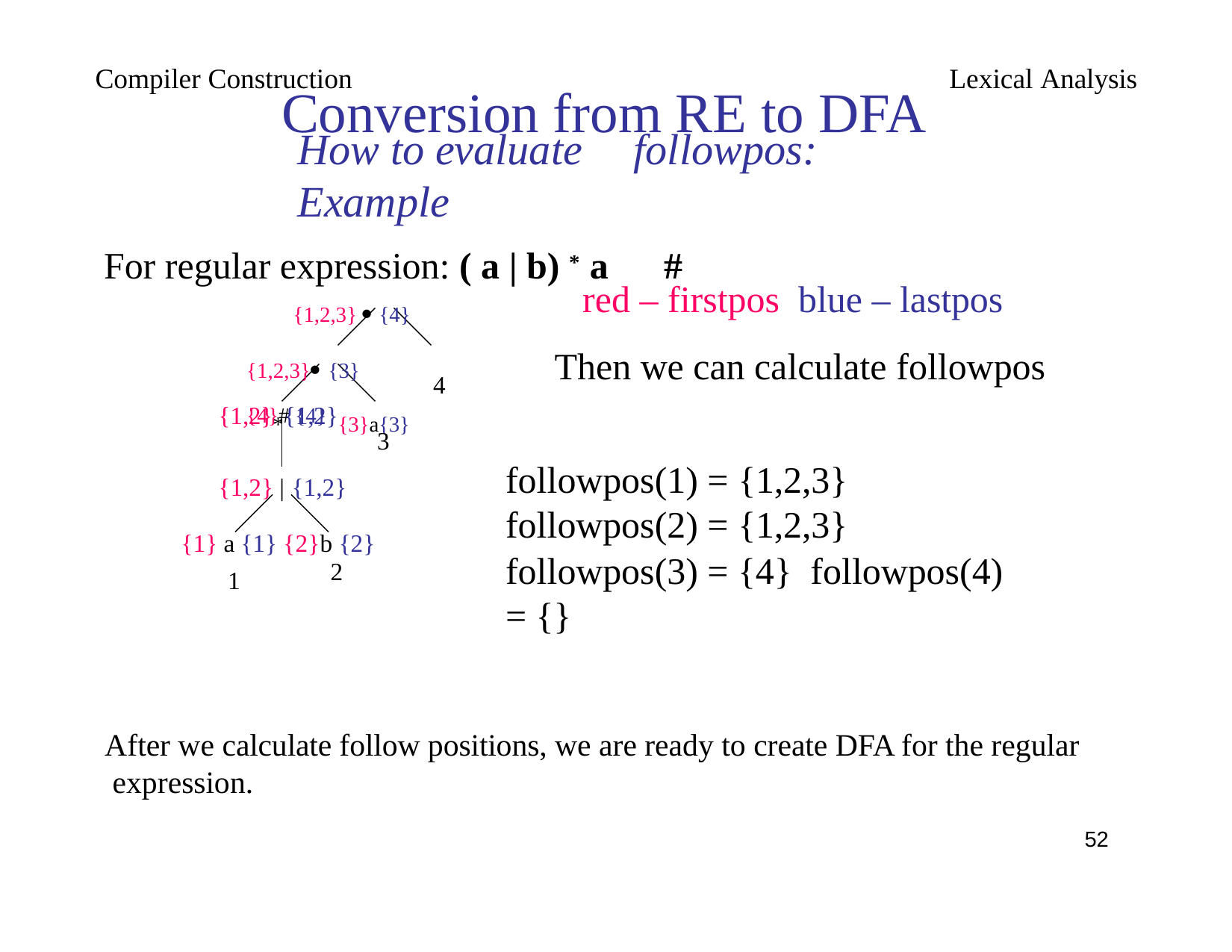

Compiler Construction
Lexical Analysis
Conversion from RE to DFA
How to evaluate	followpos: Example
For regular expression: ( a | b) * a	#
red – firstpos  blue – lastpos
Then we can calculate followpos
{1,2,3} • {4}

{1,2,3}• {3}	{4}# {4}

4
{1,2}*{1,2}{3}a{3}

3
followpos(1) = {1,2,3}
followpos(2) = {1,2,3}
followpos(3) = {4}  followpos(4) = {}
{1,2} | {1,2}

{1} a {1} {2}b {2}
2
1
After we calculate follow positions, we are ready to create DFA for the regular  expression.
52